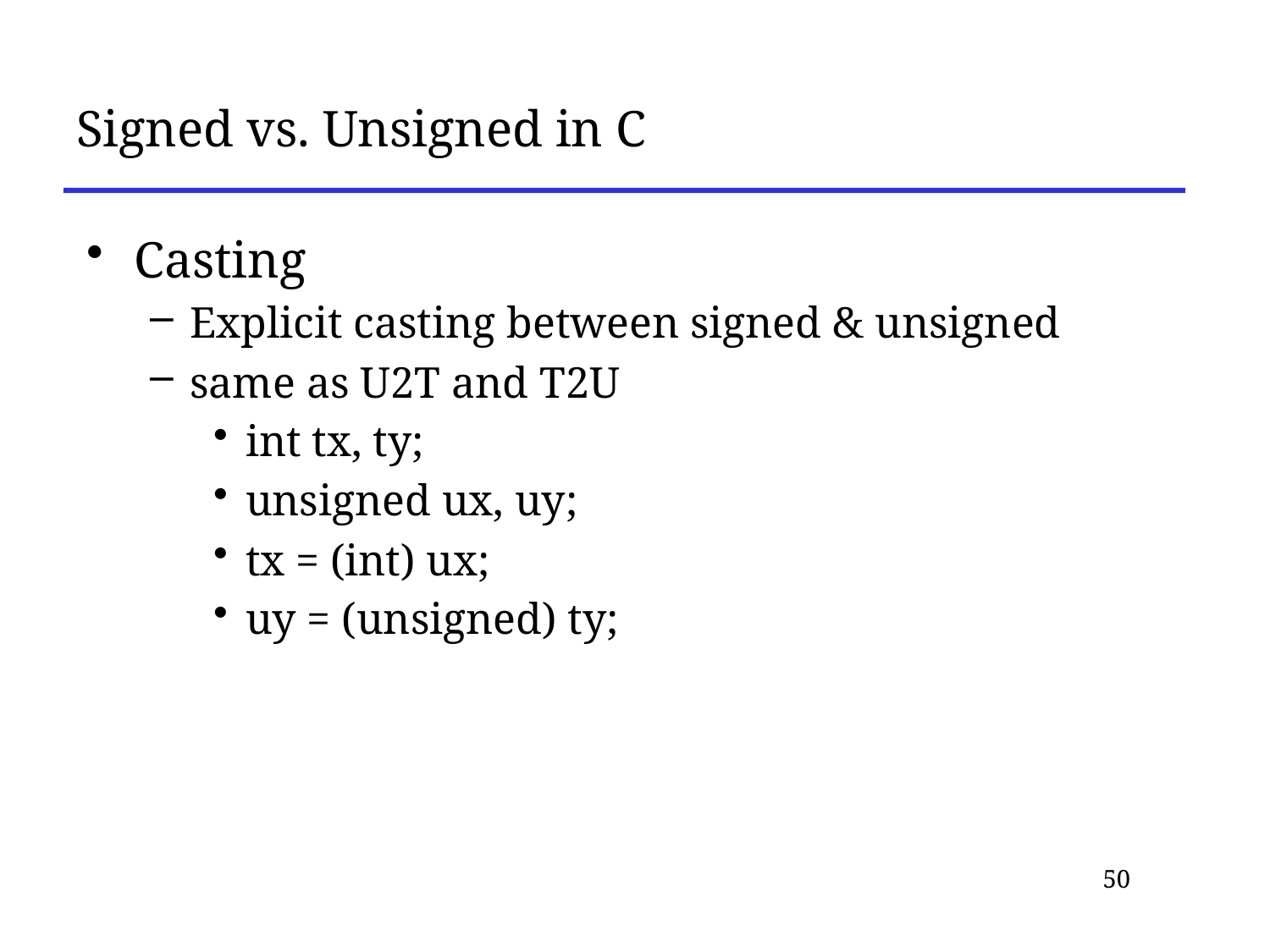

# Signed vs. Unsigned in C
Casting
Explicit casting between signed & unsigned
same as U2T and T2U
int tx, ty;
unsigned ux, uy;
tx = (int) ux;
uy = (unsigned) ty;
50